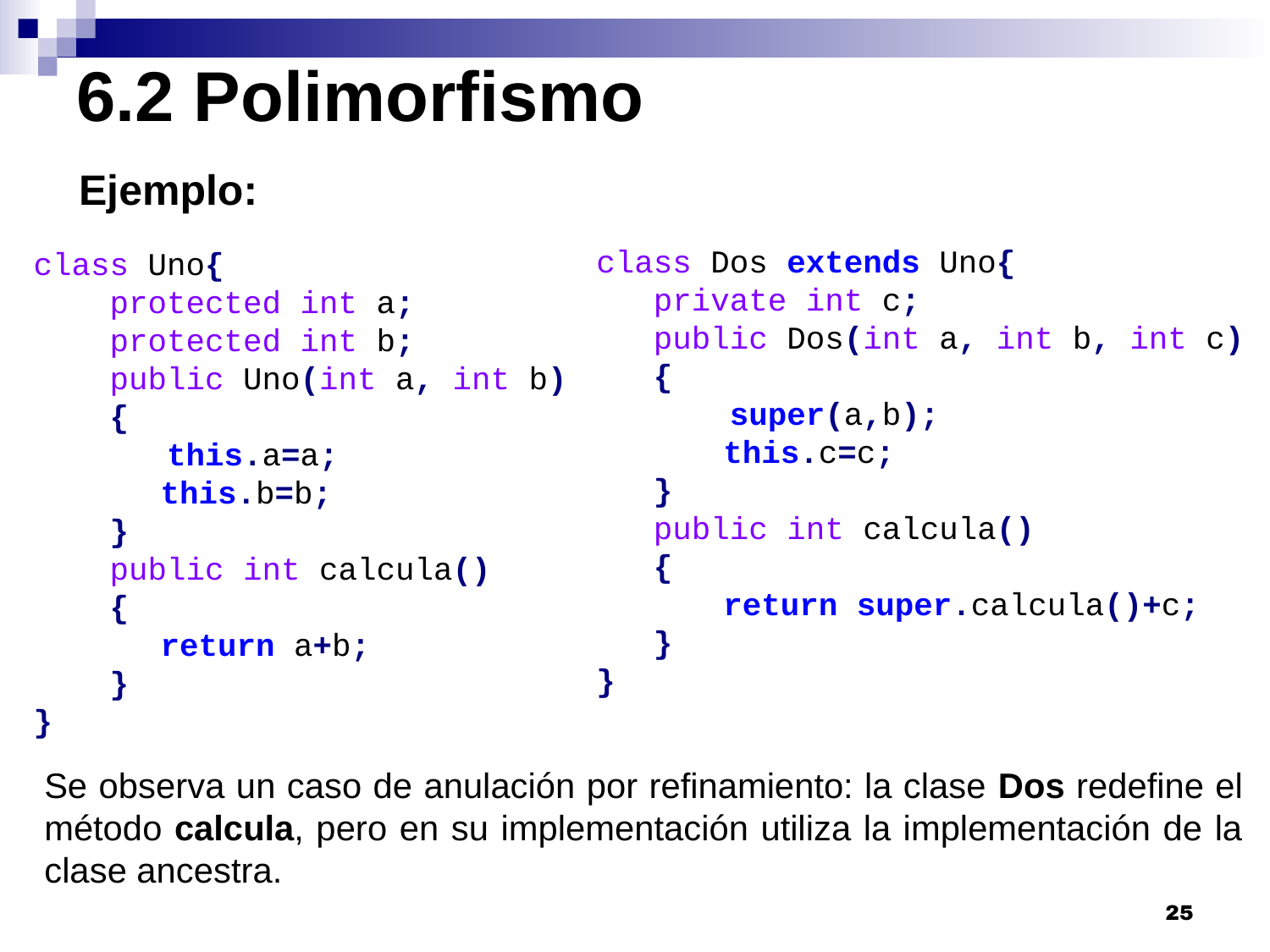

6.2 Polimorfismo
Ejemplo:
class Dos extends Uno{
   private int c;
   public Dos(int a, int b, int c)
   {
       super(a,b);
	this.c=c;
   }
   public int calcula()
   {
  	return super.calcula()+c;
   }
}
class Uno{
    protected int a;
    protected int b;
    public Uno(int a, int b)
    {
       this.a=a;
	this.b=b;
    }
    public int calcula()
    {
	return a+b;
    }
}
Se observa un caso de anulación por refinamiento: la clase Dos redefine el método calcula, pero en su implementación utiliza la implementación de la clase ancestra.
25